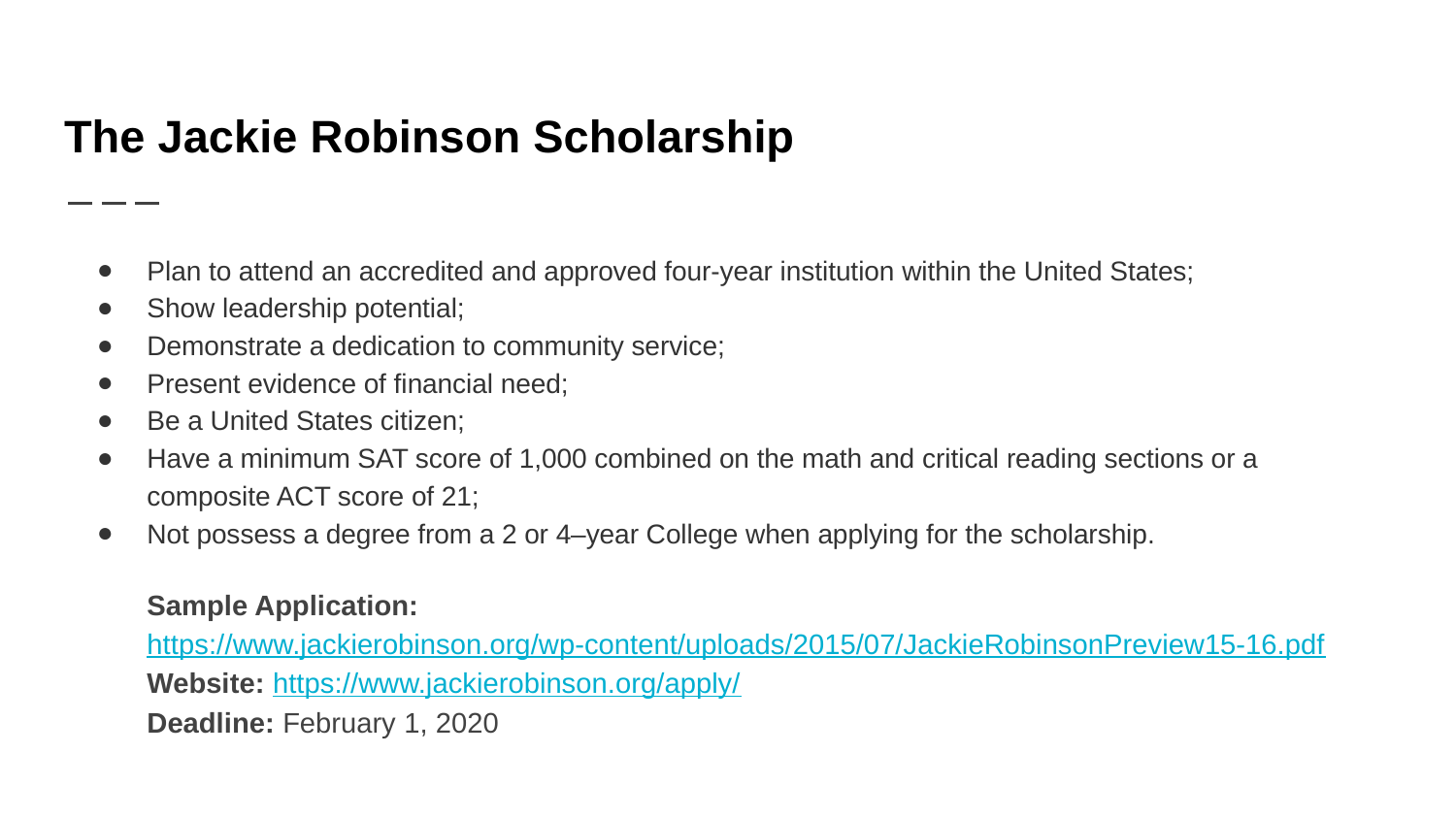

# The Jackie Robinson Scholarship
Plan to attend an accredited and approved four-year institution within the United States;
Show leadership potential;
Demonstrate a dedication to community service;
Present evidence of financial need;
Be a United States citizen;
Have a minimum SAT score of 1,000 combined on the math and critical reading sections or a composite ACT score of 21;
Not possess a degree from a 2 or 4–year College when applying for the scholarship.
Sample Application: https://www.jackierobinson.org/wp-content/uploads/2015/07/JackieRobinsonPreview15-16.pdf
Website: https://www.jackierobinson.org/apply/
Deadline: February 1, 2020